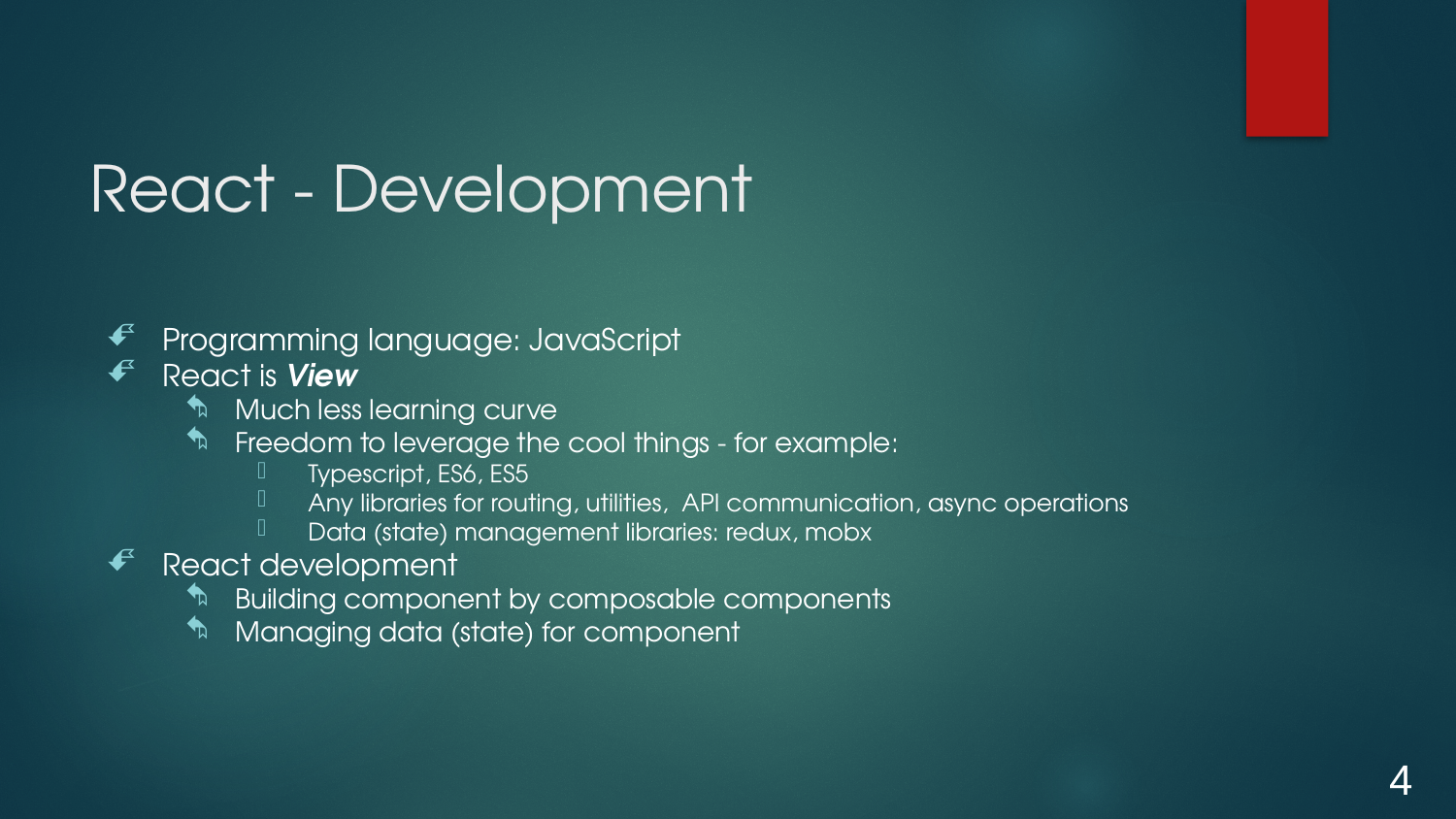

# React - Development
Programming language: JavaScript
React is View
Much less learning curve
Freedom to leverage the cool things - for example:
Typescript, ES6, ES5
Any libraries for routing, utilities,  API communication, async operations
Data (state) management libraries: redux, mobx
React development
Building component by composable components
Managing data (state) for component
4